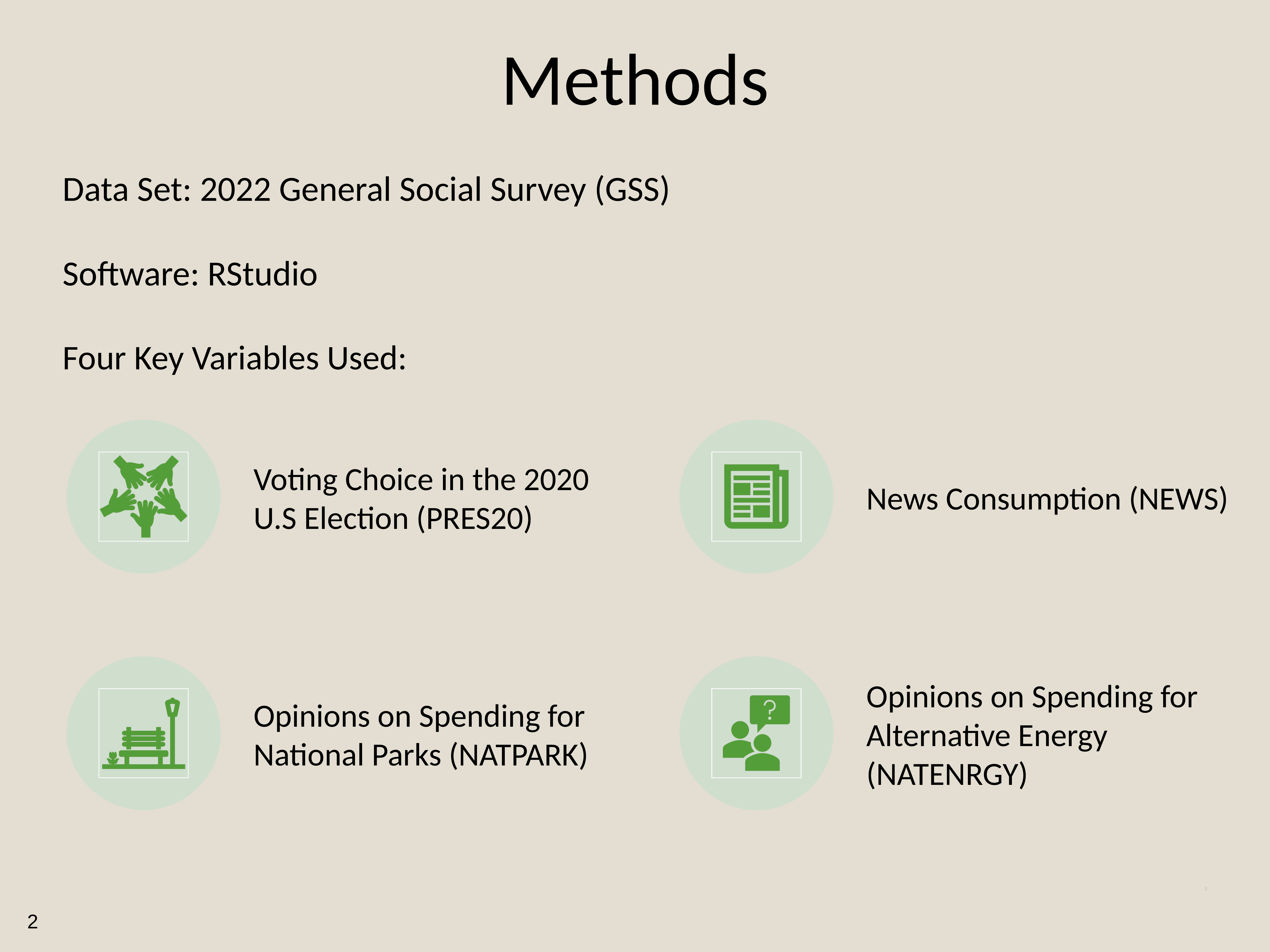

Methods
Data Set: 2022 General Social Survey (GSS)

Software: RStudio

Four Key Variables Used:

Voting Choice in the 2020 U.S Election (PRES20)
News Consumption (NEWS)
Opinions on Spending for National Parks (NATPARK)
Opinions on Spending for Alternative Energy (NATENRGY)
3
2